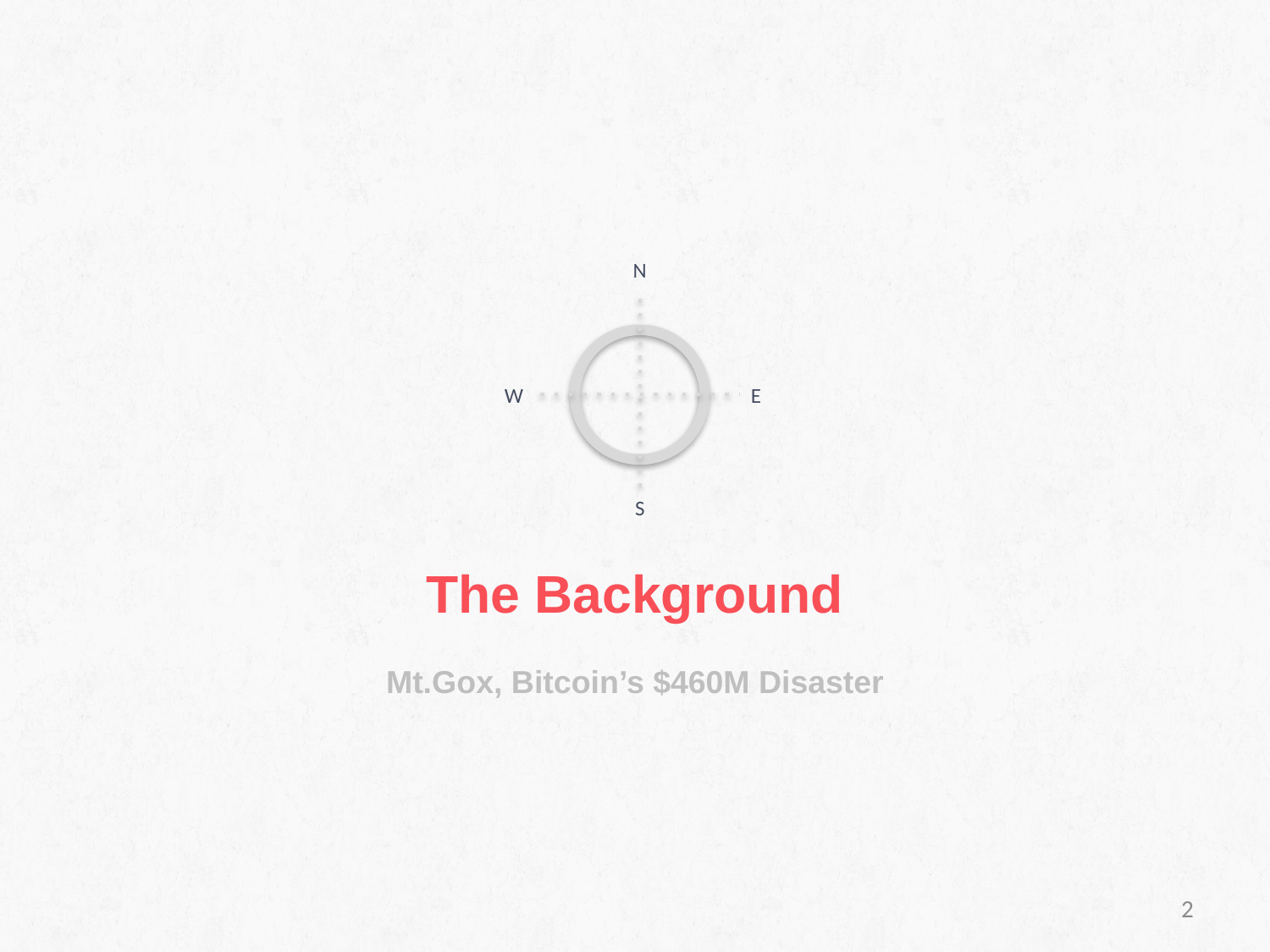

N

W
E
S
The Background

Mt.Gox, Bitcoin’s $460M Disaster

2